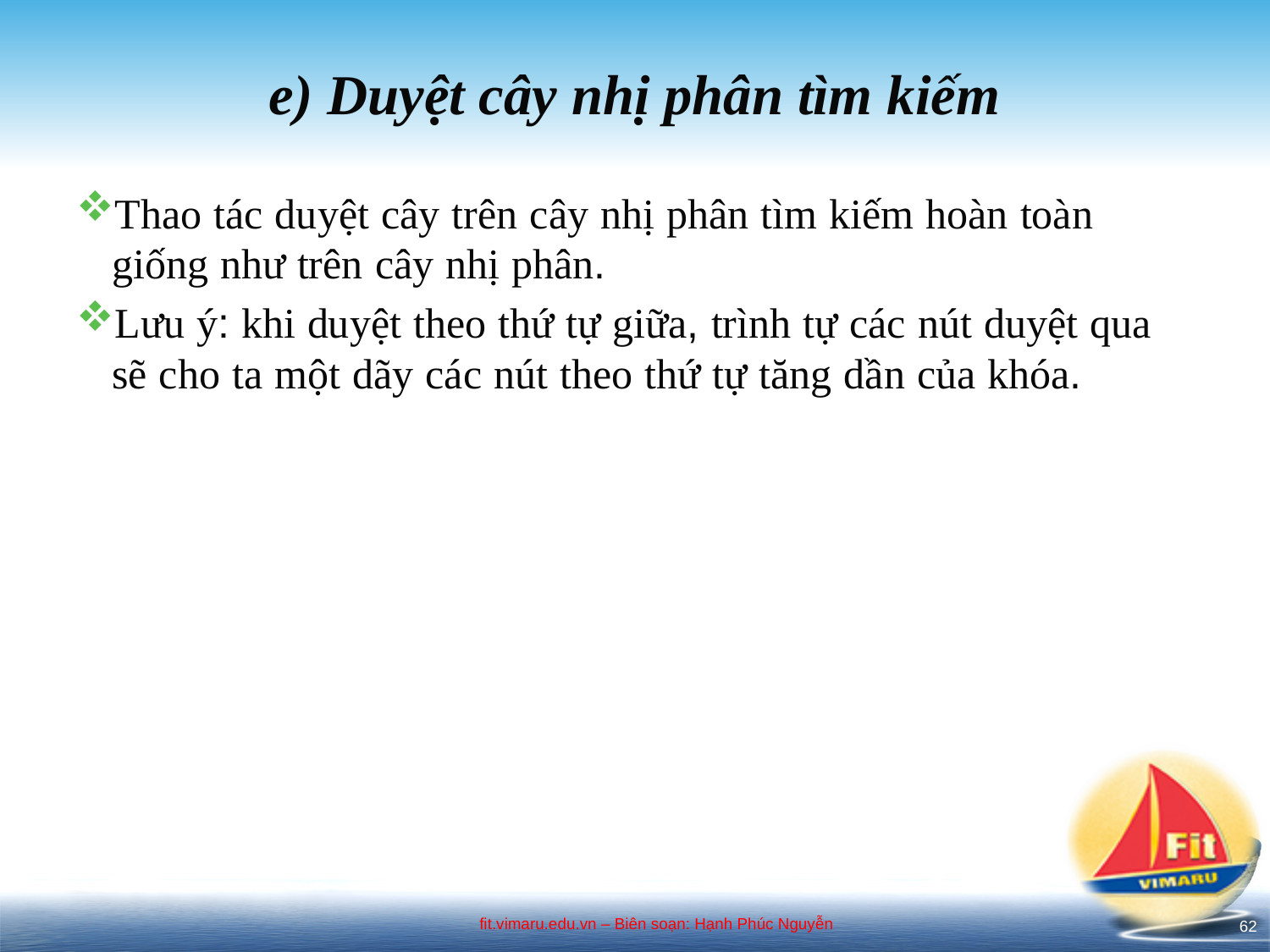

# e) Duyệt cây nhị phân tìm kiếm
Thao tác duyệt cây trên cây nhị phân tìm kiếm hoàn toàn giống như trên cây nhị phân.
Lưu ý: khi duyệt theo thứ tự giữa, trình tự các nút duyệt qua sẽ cho ta một dãy các nút theo thứ tự tăng dần của khóa.
62